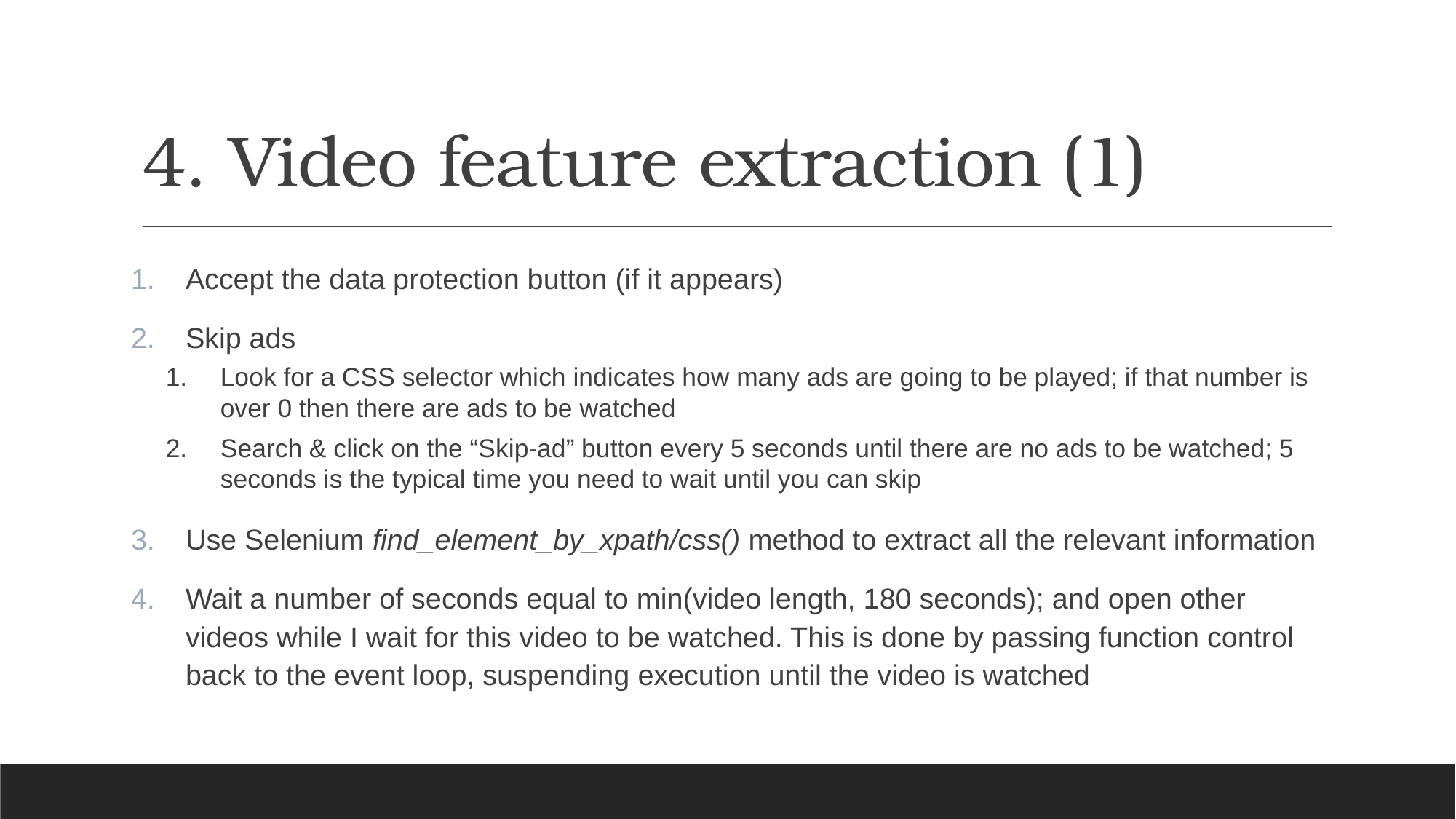

# 4. Video feature extraction (1)
Accept the data protection button (if it appears)
Skip ads
Look for a CSS selector which indicates how many ads are going to be played; if that number is over 0 then there are ads to be watched
Search & click on the “Skip-ad” button every 5 seconds until there are no ads to be watched; 5 seconds is the typical time you need to wait until you can skip
Use Selenium find_element_by_xpath/css() method to extract all the relevant information
Wait a number of seconds equal to min(video length, 180 seconds); and open other videos while I wait for this video to be watched. This is done by passing function control back to the event loop, suspending execution until the video is watched